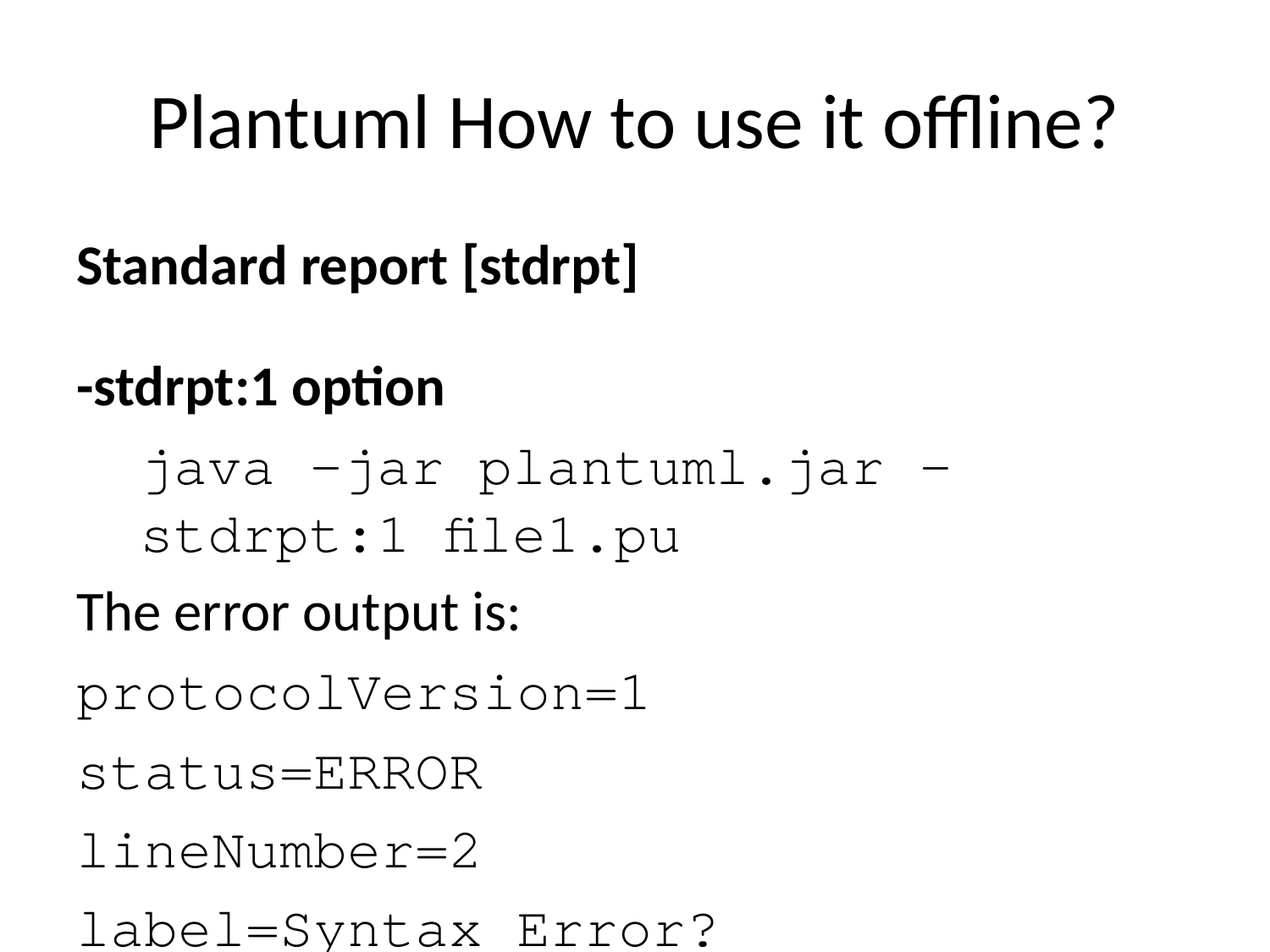

# Plantuml How to use it offline?
Standard report [stdrpt]
-stdrpt:1 option
java -jar plantuml.jar -stdrpt:1 file1.pu
The error output is:
protocolVersion=1
status=ERROR
lineNumber=2
label=Syntax Error?
Error line 2 in file: file1.pu
Some diagram description contains errors